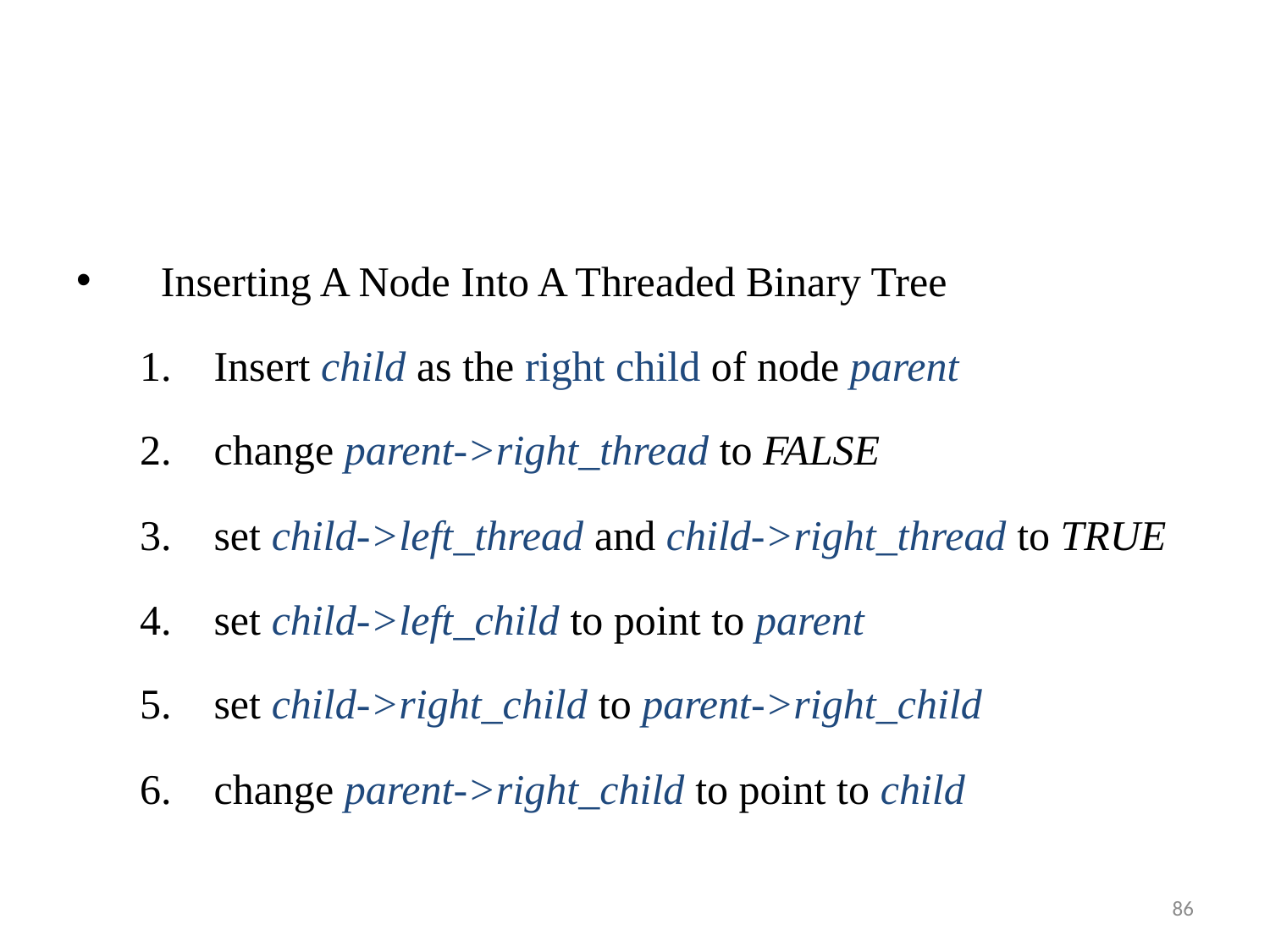

#
Inserting A Node Into A Threaded Binary Tree
1.	Insert child as the right child of node parent
2.	change parent->right_thread to FALSE
3.	set child->left_thread and child->right_thread to TRUE
4.	set child->left_child to point to parent
5.	set child->right_child to parent->right_child
6.	change parent->right_child to point to child

86